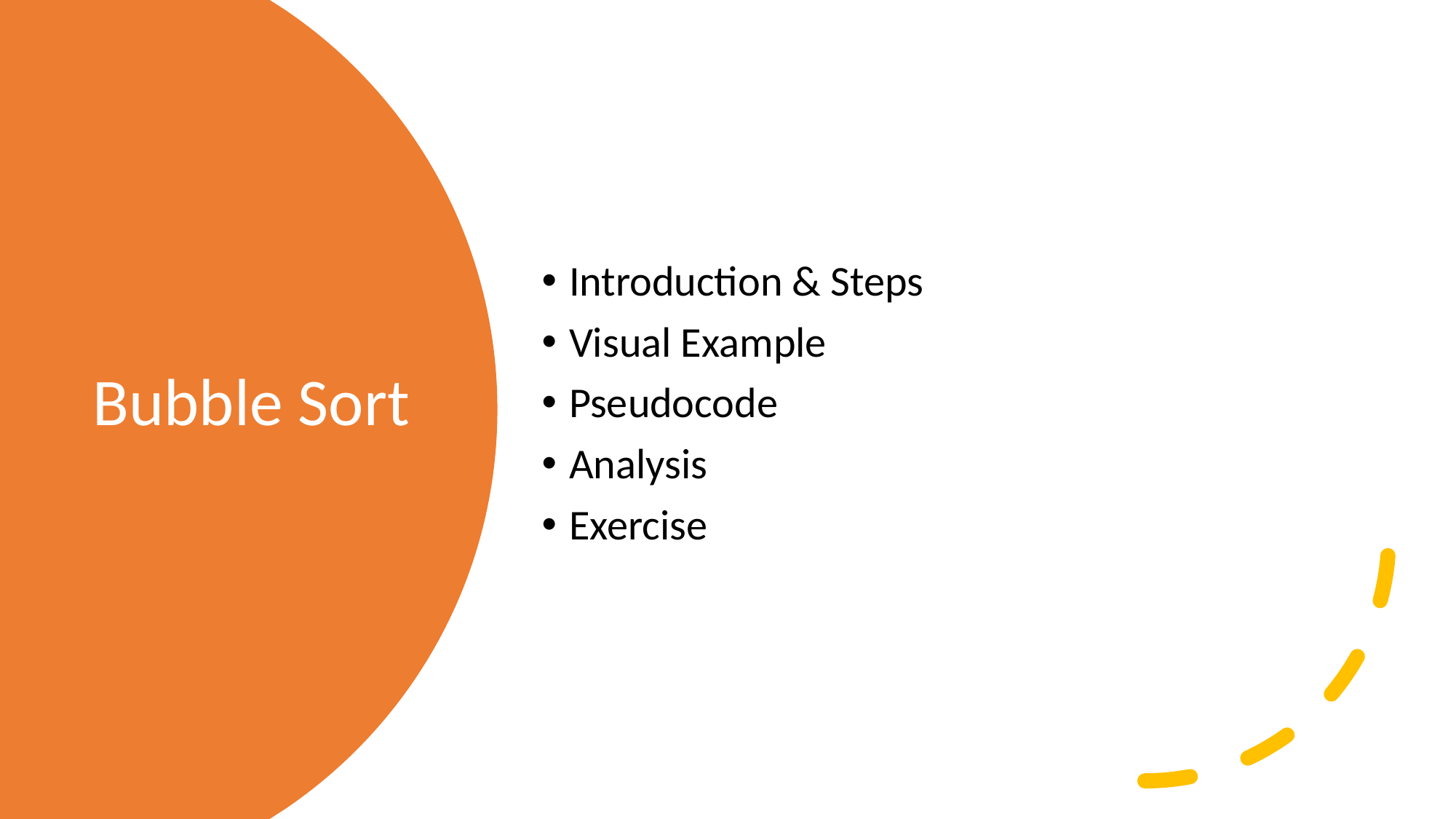

Introduction & Steps
Visual Example
Pseudocode
Analysis
Exercise
# Bubble Sort

11